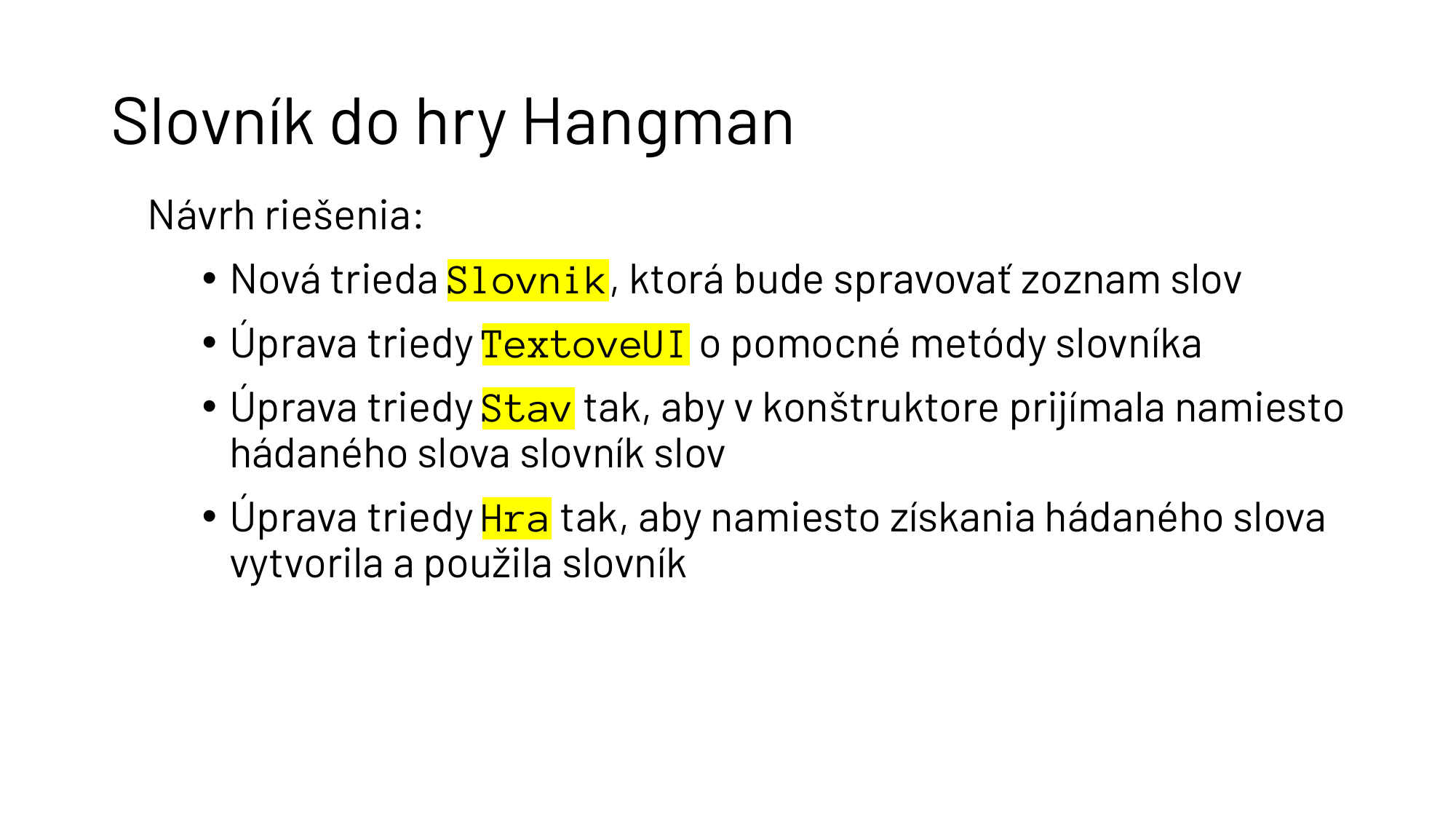

# Slovník do hry Hangman
Návrh riešenia:
Nová trieda Slovnik, ktorá bude spravovať zoznam slov
Úprava triedy TextoveUI o pomocné metódy slovníka
Úprava triedy Stav tak, aby v konštruktore prijímala namiesto hádaného slova slovník slov
Úprava triedy Hra tak, aby namiesto získania hádaného slova vytvorila a použila slovník